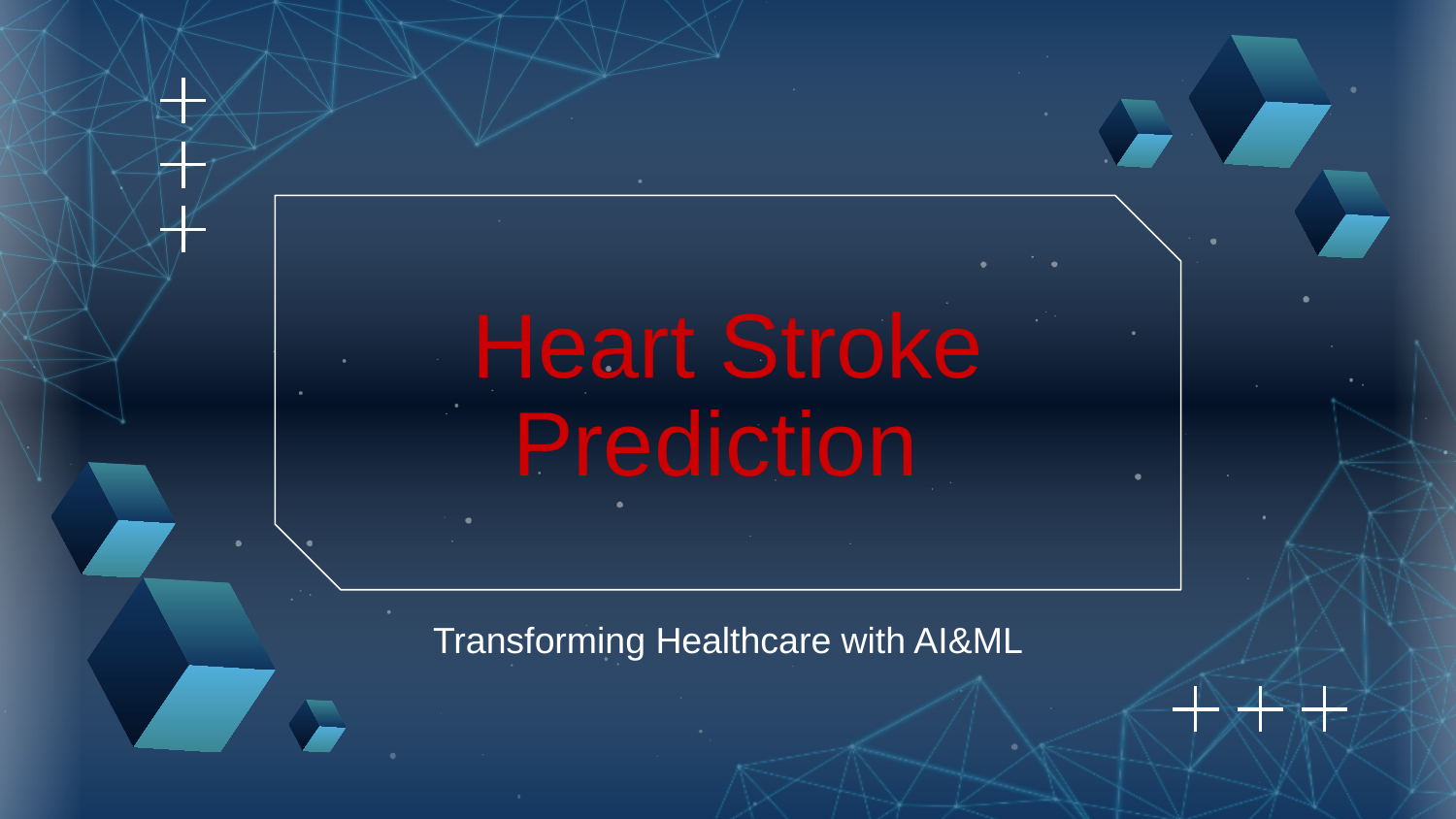

# Heart Stroke Prediction

Transforming Healthcare with AI&ML